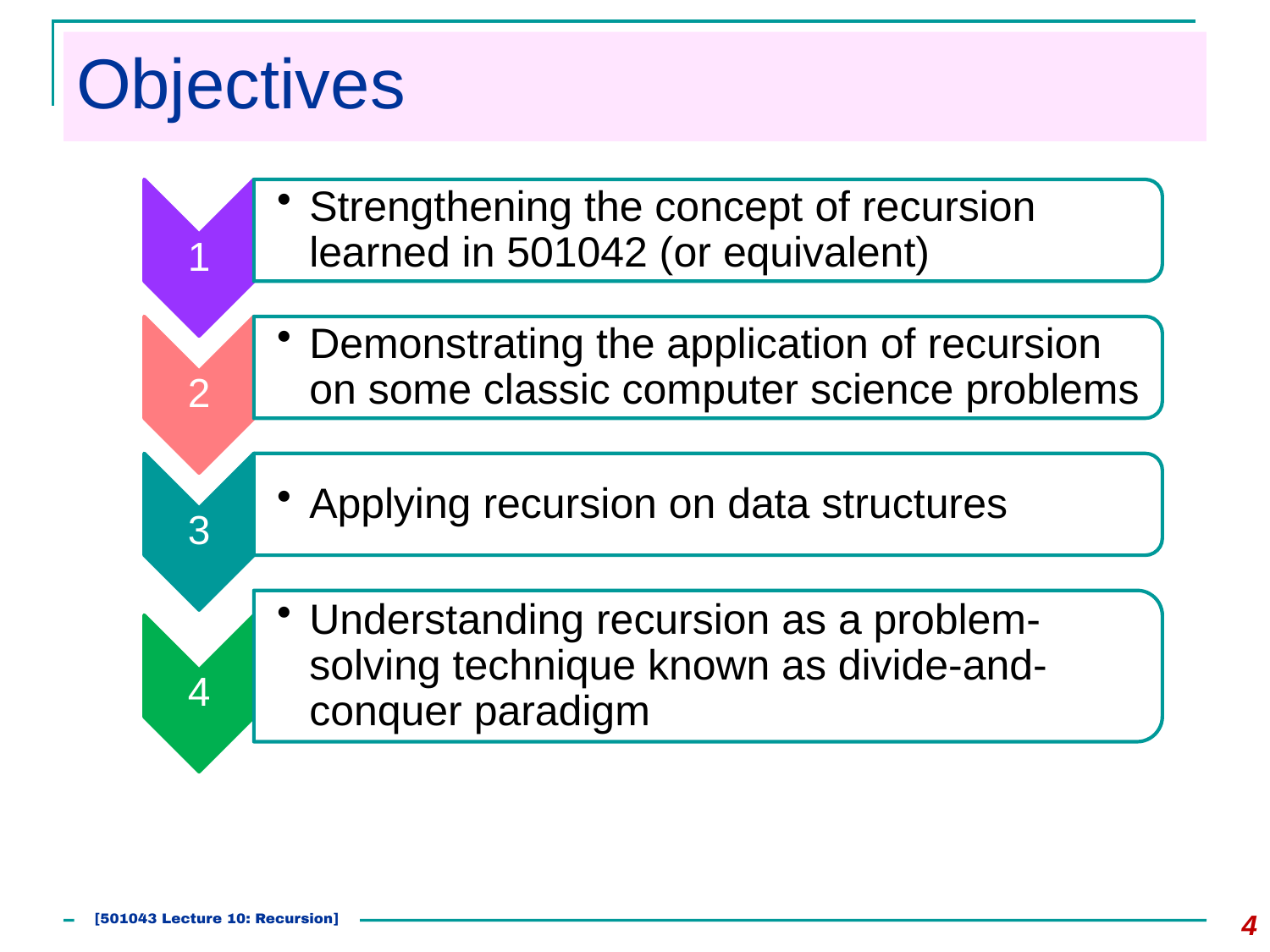

# Objectives
1
Strengthening the concept of recursion learned in 501042 (or equivalent)
2
Demonstrating the application of recursion on some classic computer science problems
3
Applying recursion on data structures
4
Understanding recursion as a problem-solving technique known as divide-and-conquer paradigm
4
[501043 Lecture 10: Recursion]